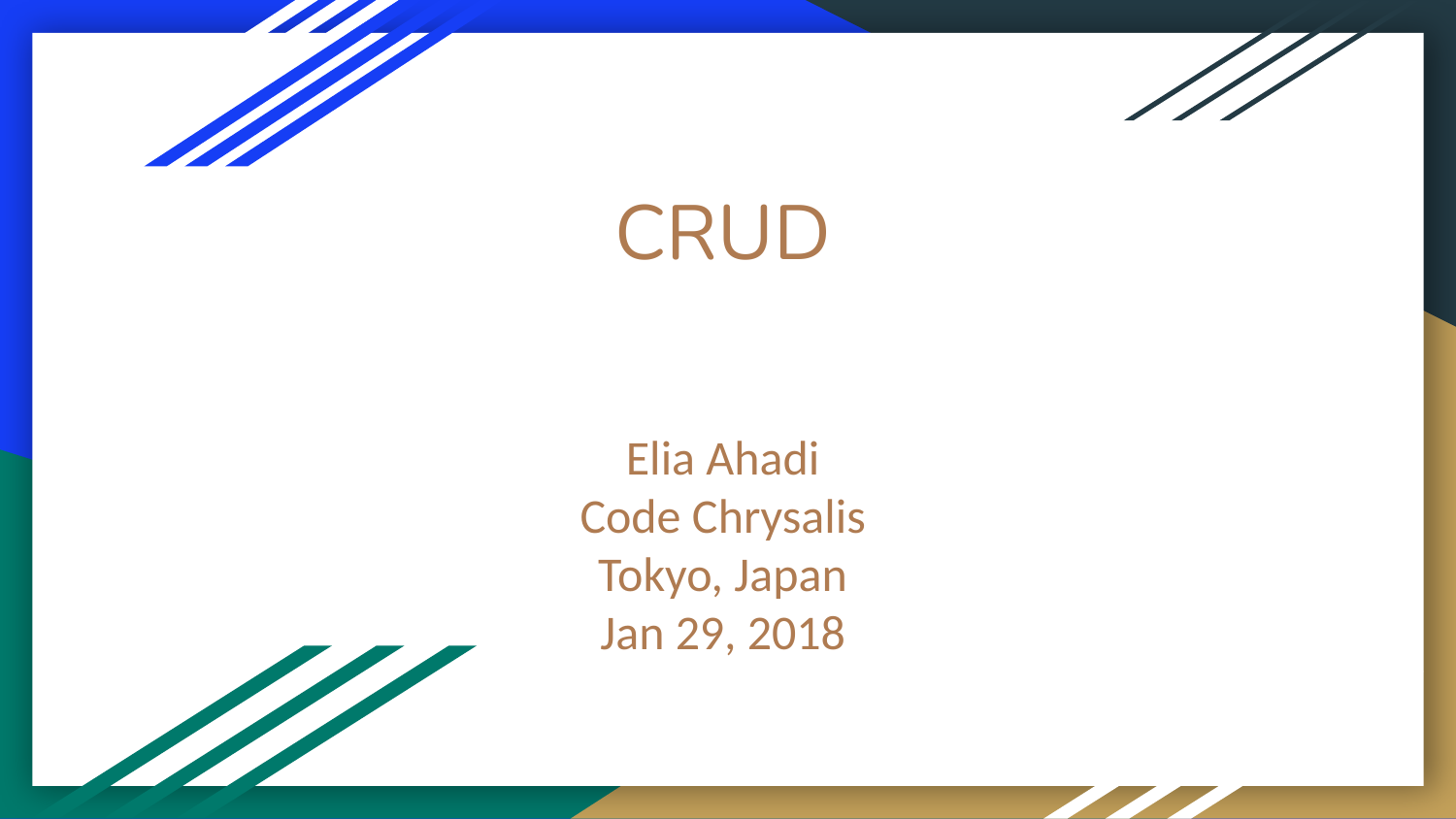

# CRUD
Elia Ahadi
Code Chrysalis
Tokyo, Japan
Jan 29, 2018